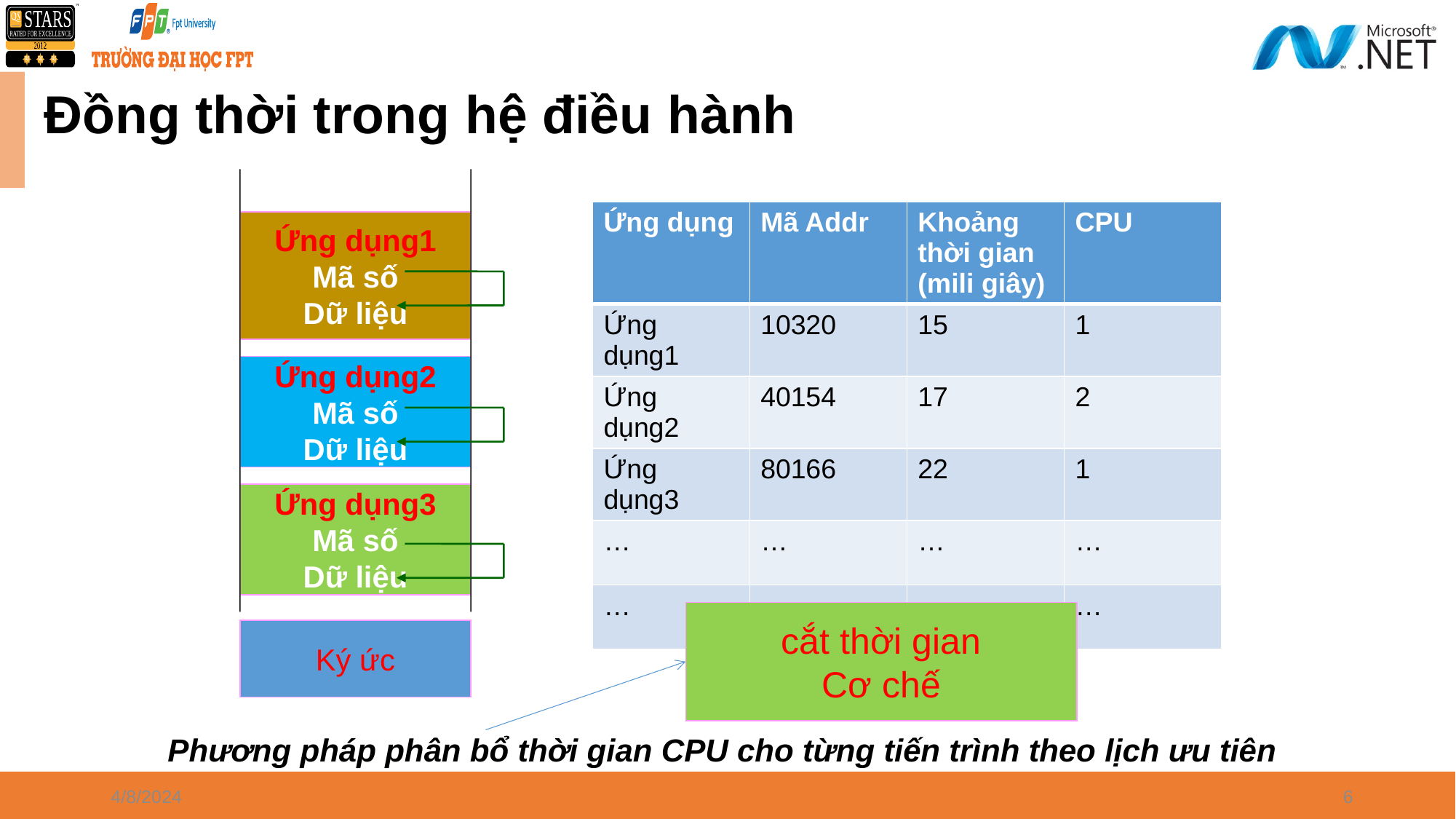

# Đồng thời trong hệ điều hành

Ứng dụng1
Mã số
Dữ liệu

Ứng dụng3
Mã số
Dữ liệu

Ký ức
Ứng dụng2
Mã số
Dữ liệu
| Ứng dụng | Mã Addr | Khoảng thời gian (mili giây) | CPU |
| --- | --- | --- | --- |
| Ứng dụng1 | 10320 | 15 | 1 |
| Ứng dụng2 | 40154 | 17 | 2 |
| Ứng dụng3 | 80166 | 22 | 1 |
| … | … | … | … |
| … | … | … | … |
cắt thời gian
Cơ chế
Phương pháp phân bổ thời gian CPU cho từng tiến trình theo lịch ưu tiên
4/8/2024
6